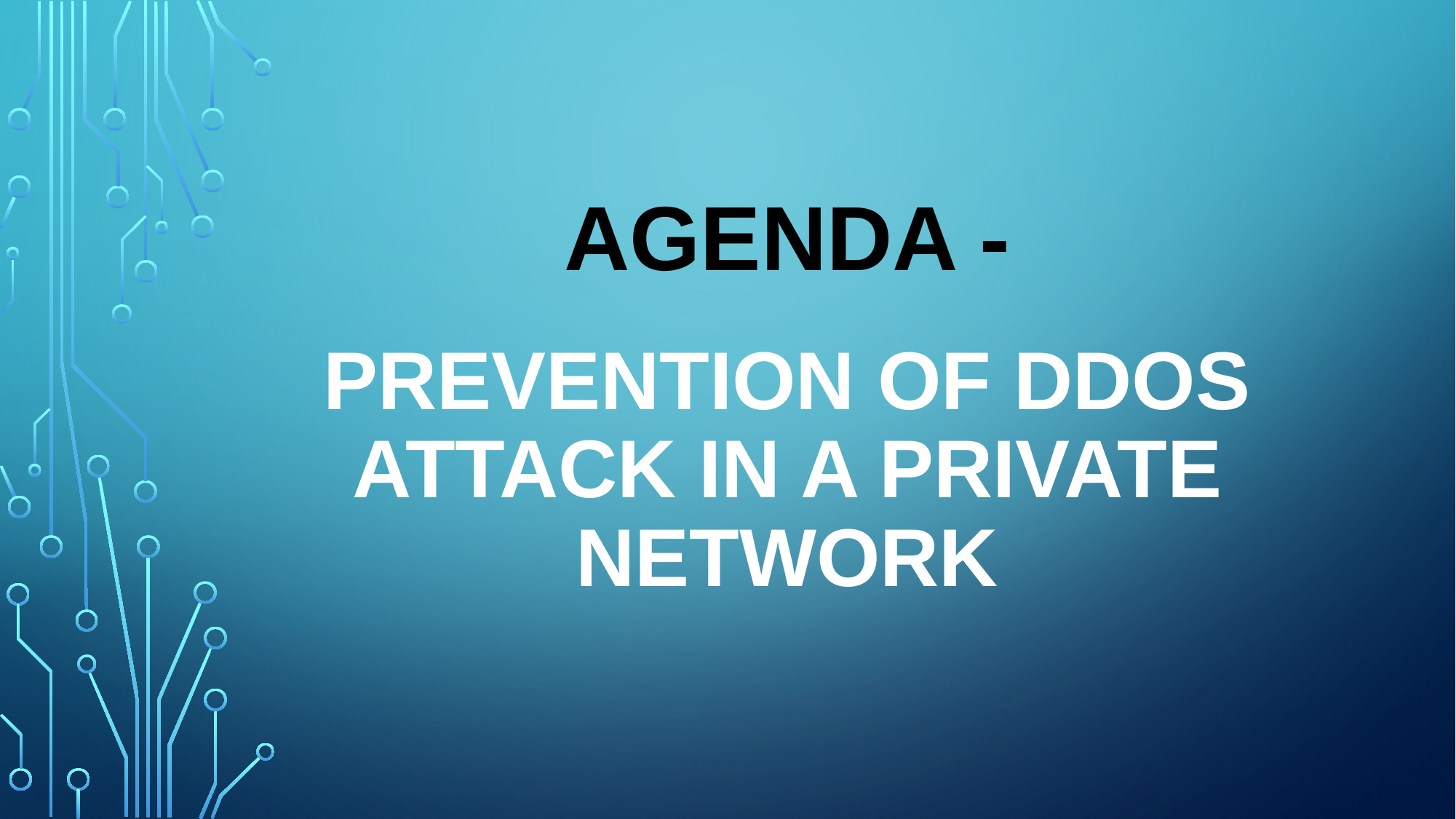

Agenda -
# Prevention of ddOs attack in a private network